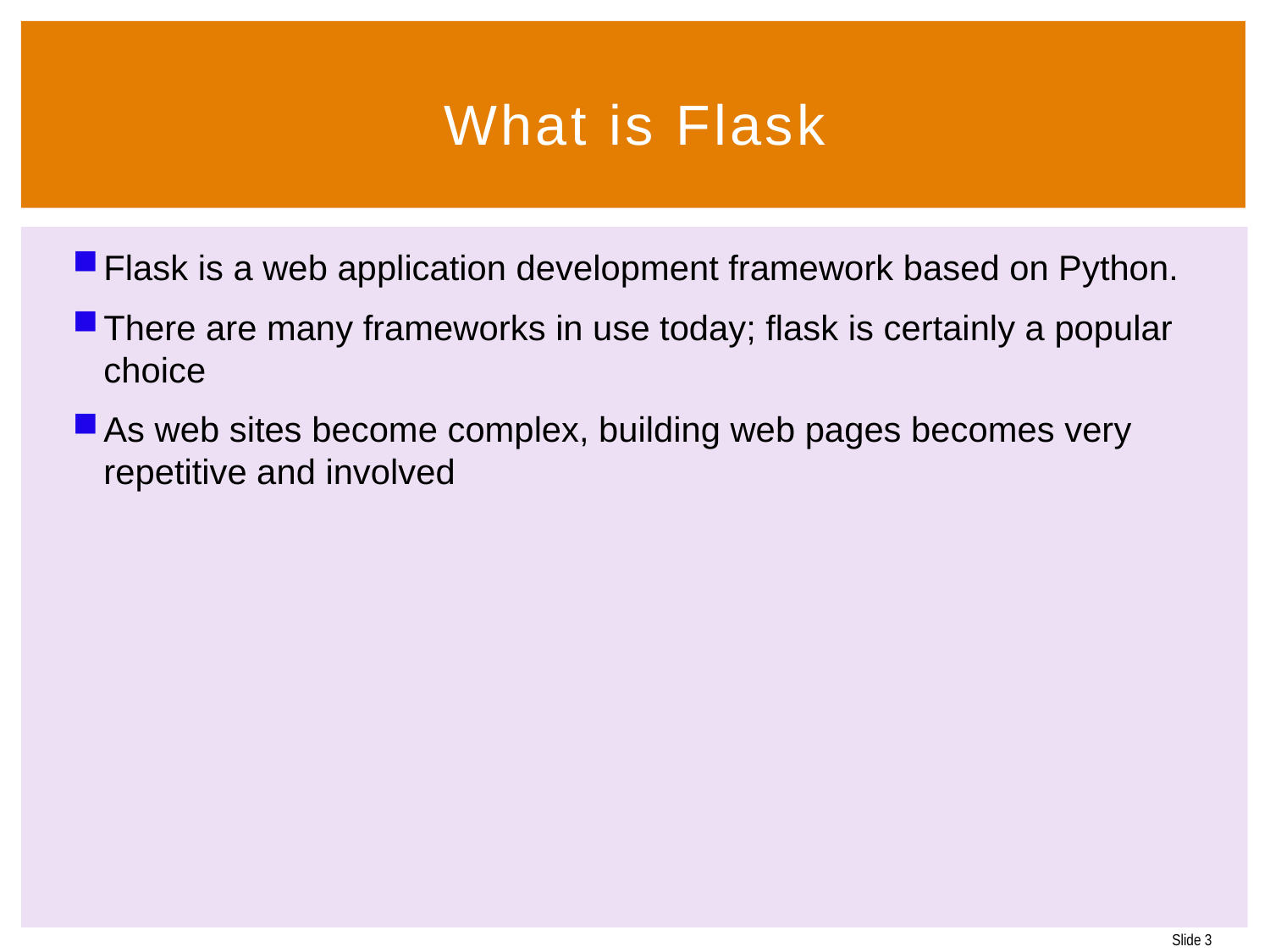

# What is Flask
Flask is a web application development framework based on Python.
There are many frameworks in use today; flask is certainly a popular choice
As web sites become complex, building web pages becomes very repetitive and involved